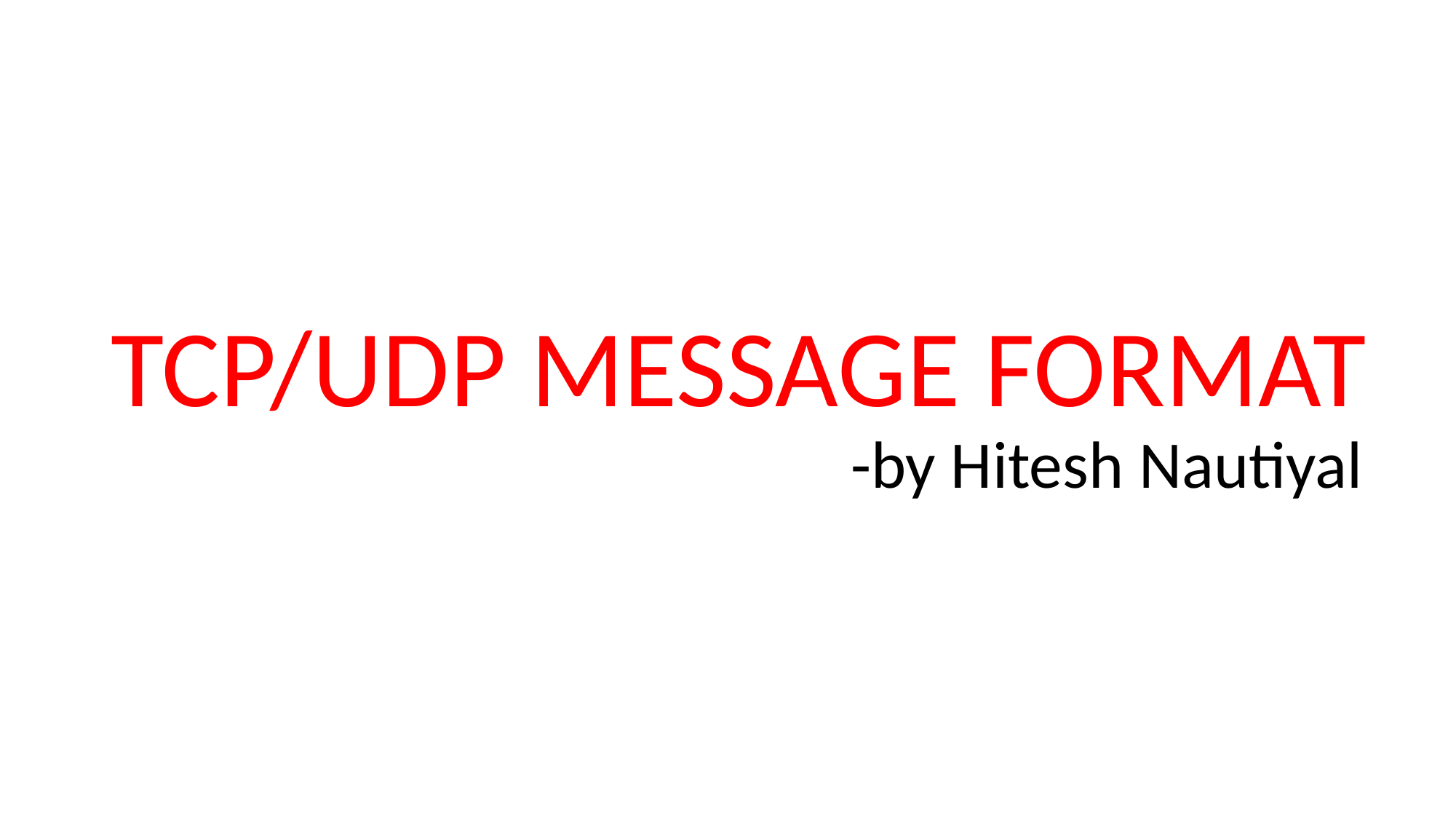

# TCP/UDP MESSAGE FORMAT -by Hitesh Nautiyal